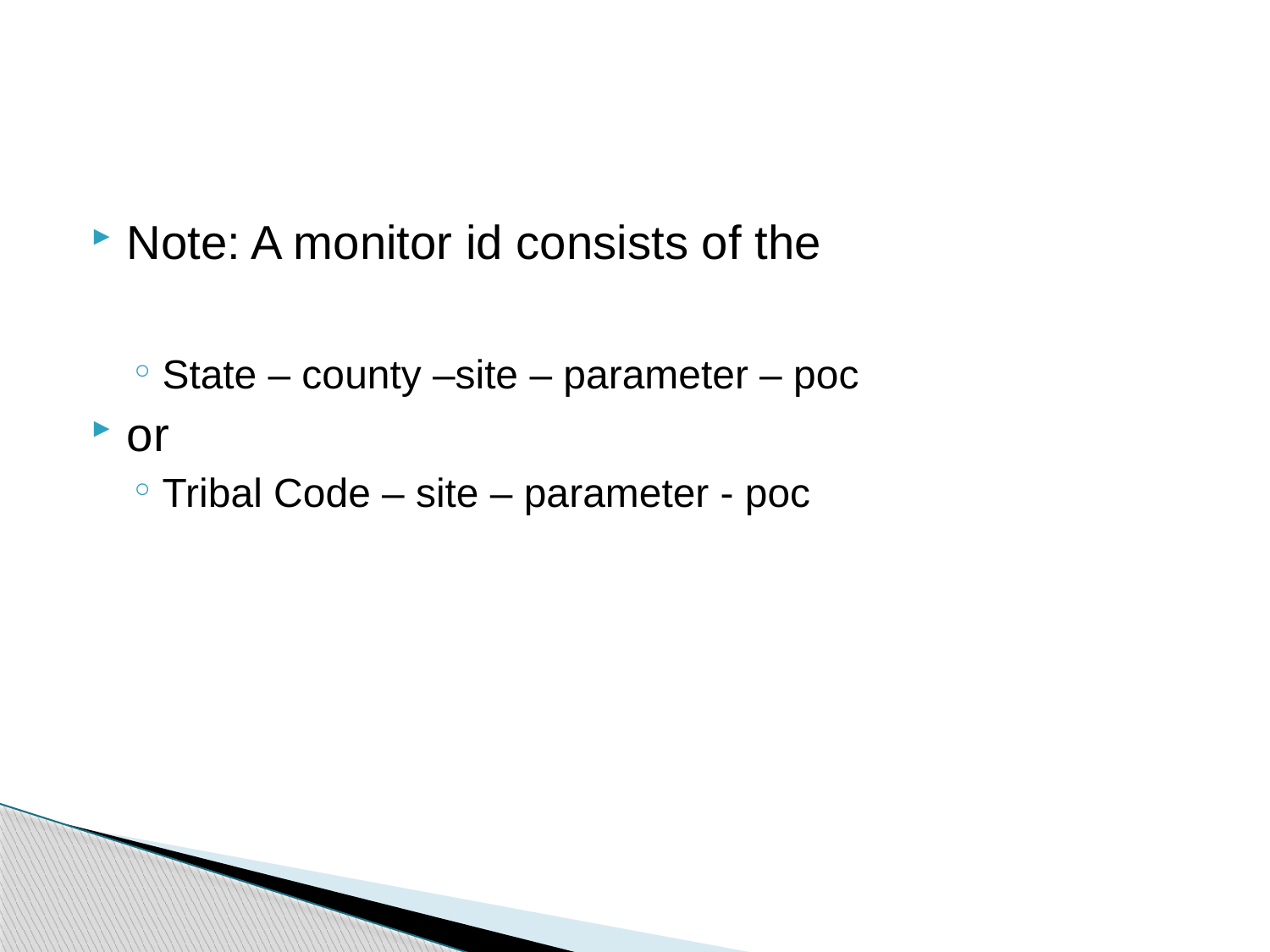

#
Note: A monitor id consists of the

State – county –site – parameter – poc
or
Tribal Code – site – parameter - poc